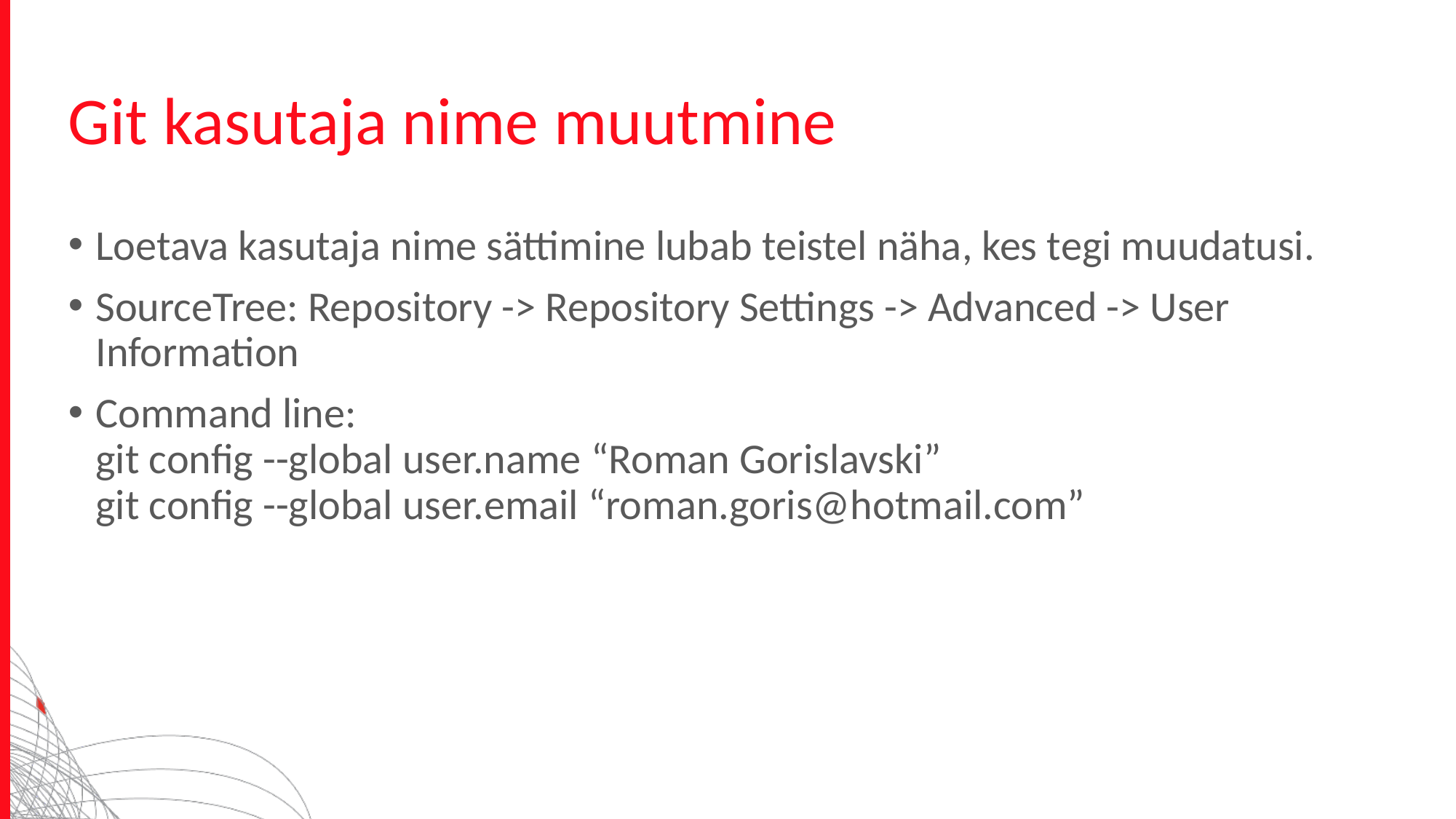

# Git kasutaja nime muutmine
Loetava kasutaja nime sättimine lubab teistel näha, kes tegi muudatusi.
SourceTree: Repository -> Repository Settings -> Advanced -> User Information
Command line:
git config --global user.name “Roman Gorislavski”
git config --global user.email “roman.goris@hotmail.com”